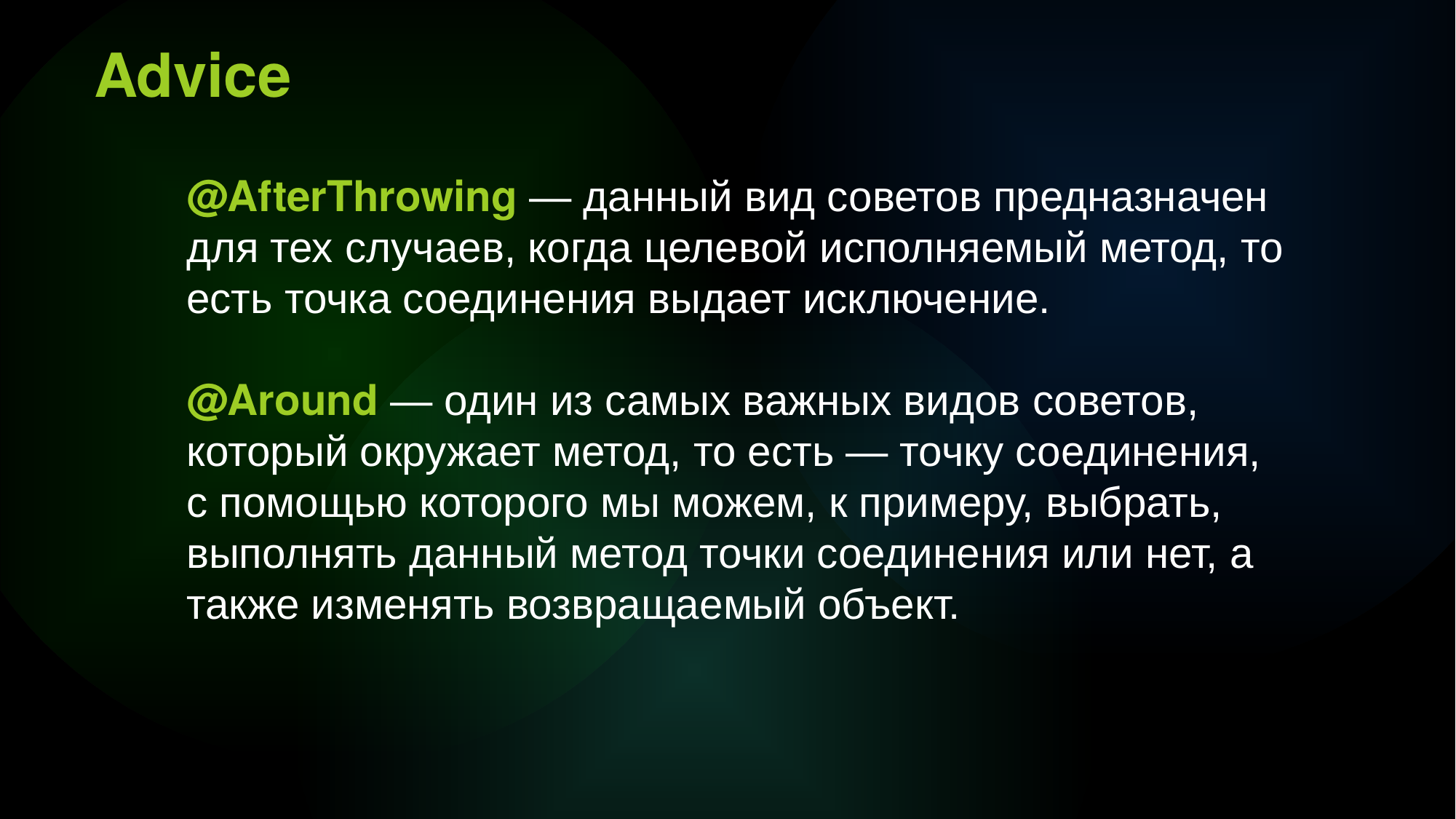

Advice
@AfterThrowing — данный вид советов предназначен для тех случаев, когда целевой исполняемый метод, то есть точка соединения выдает исключение.

@Around — один из самых важных видов советов, который окружает метод, то есть — точку соединения, с помощью которого мы можем, к примеру, выбрать, выполнять данный метод точки соединения или нет, а также изменять возвращаемый объект.